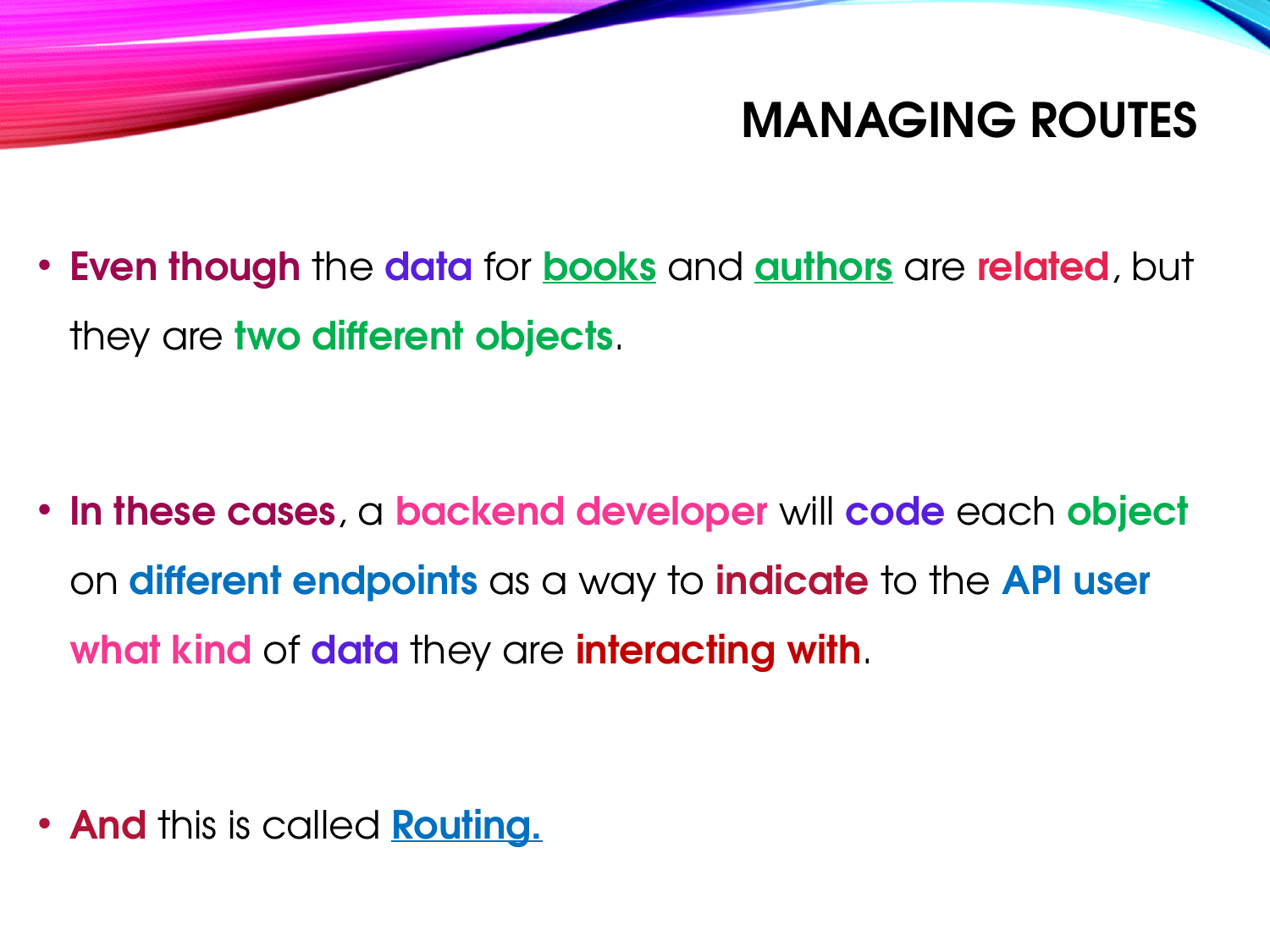

# Managing routes
Even though the data for books and authors are related, but they are two different objects.

In these cases, a backend developer will code each object on different endpoints as a way to indicate to the API user what kind of data they are interacting with.

And this is called Routing.